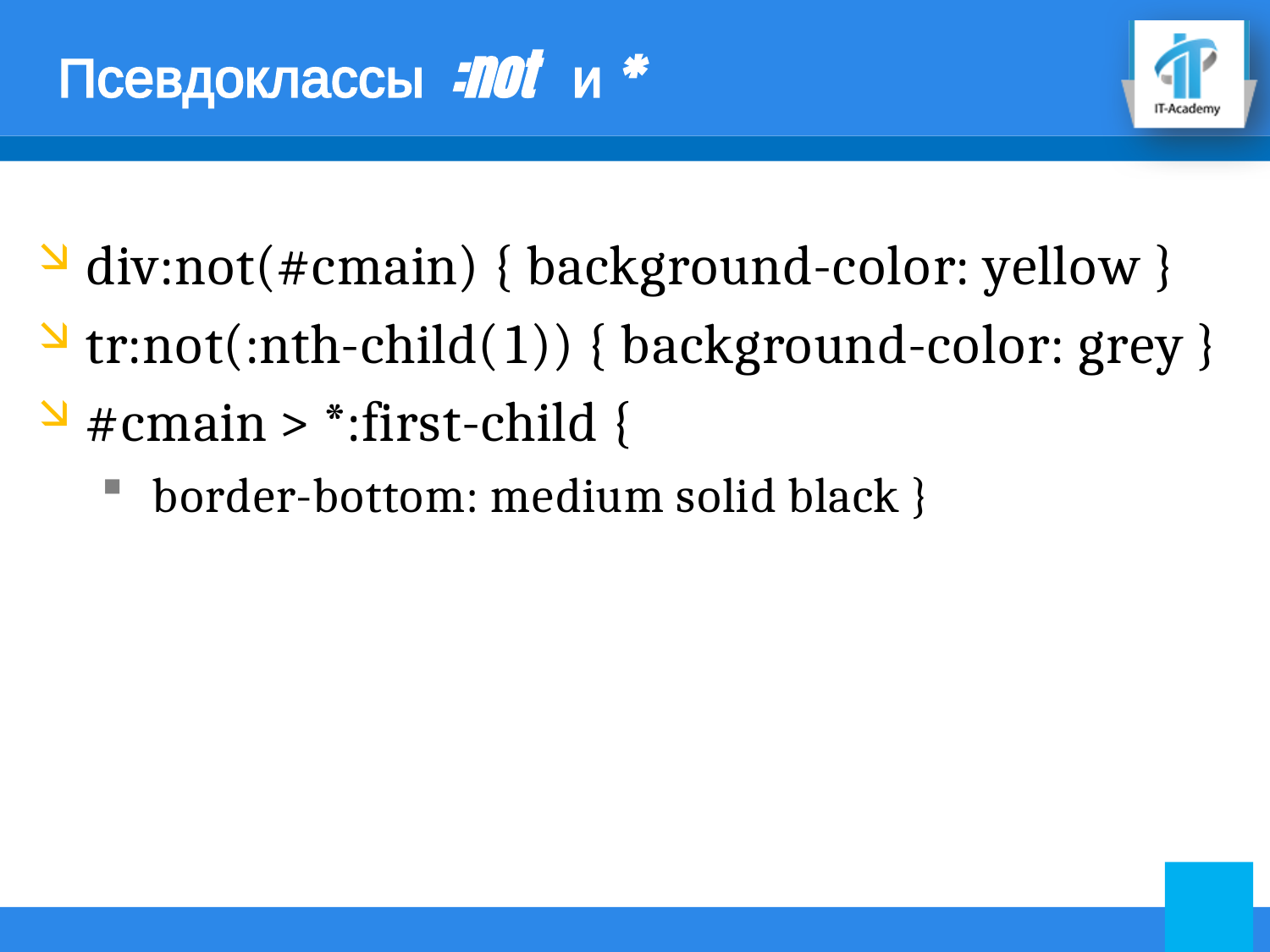

# Псевдоклассы  :not   и *
div:not(#cmain) { background-color: yellow }
tr:not(:nth-child(1)) { background-color: grey }
#cmain > *:first-child {
 border-bottom: medium solid black }